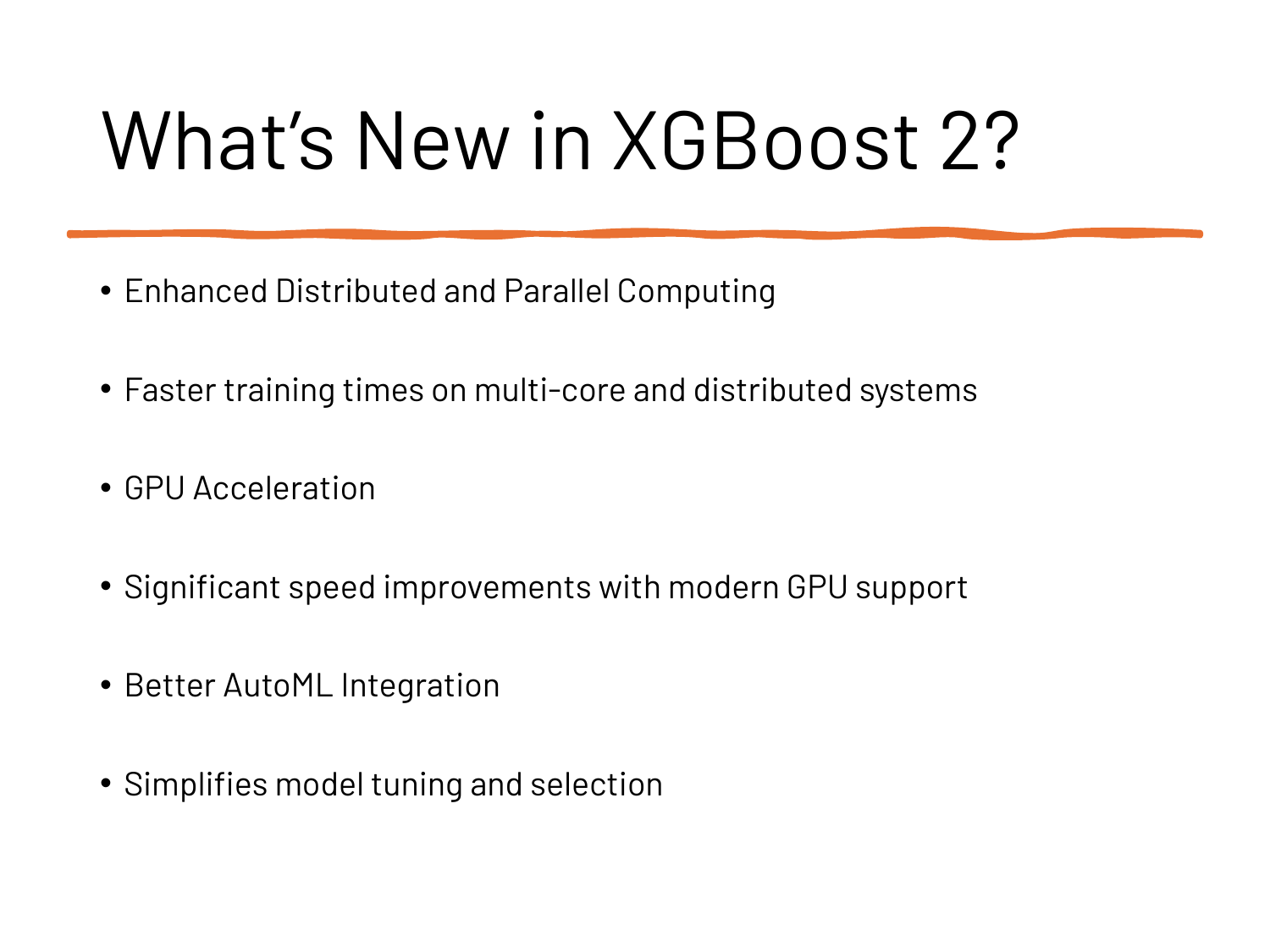

# What’s New in XGBoost 2?

Enhanced Distributed and Parallel Computing

Faster training times on multi-core and distributed systems

GPU Acceleration

Significant speed improvements with modern GPU support

Better AutoML Integration

Simplifies model tuning and selection